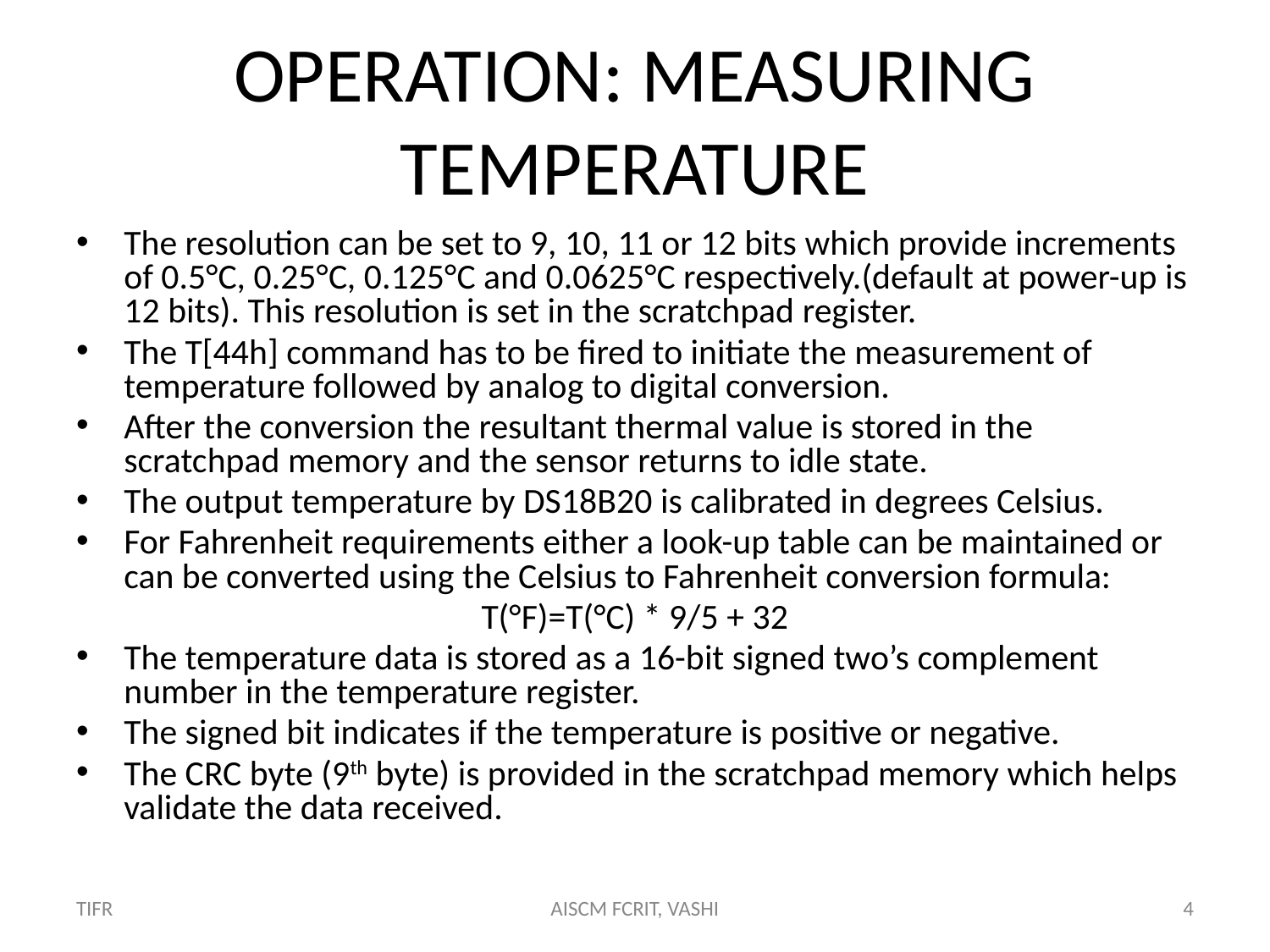

# OPERATION: MEASURING TEMPERATURE
The resolution can be set to 9, 10, 11 or 12 bits which provide increments of 0.5°C, 0.25°C, 0.125°C and 0.0625°C respectively.(default at power-up is 12 bits). This resolution is set in the scratchpad register.
The T[44h] command has to be fired to initiate the measurement of temperature followed by analog to digital conversion.
After the conversion the resultant thermal value is stored in the scratchpad memory and the sensor returns to idle state.
The output temperature by DS18B20 is calibrated in degrees Celsius.
For Fahrenheit requirements either a look-up table can be maintained or can be converted using the Celsius to Fahrenheit conversion formula:
T(°F)=T(°C) * 9/5 + 32
The temperature data is stored as a 16-bit signed two’s complement number in the temperature register.
The signed bit indicates if the temperature is positive or negative.
The CRC byte (9th byte) is provided in the scratchpad memory which helps validate the data received.
TIFR
AISCM FCRIT, VASHI
4